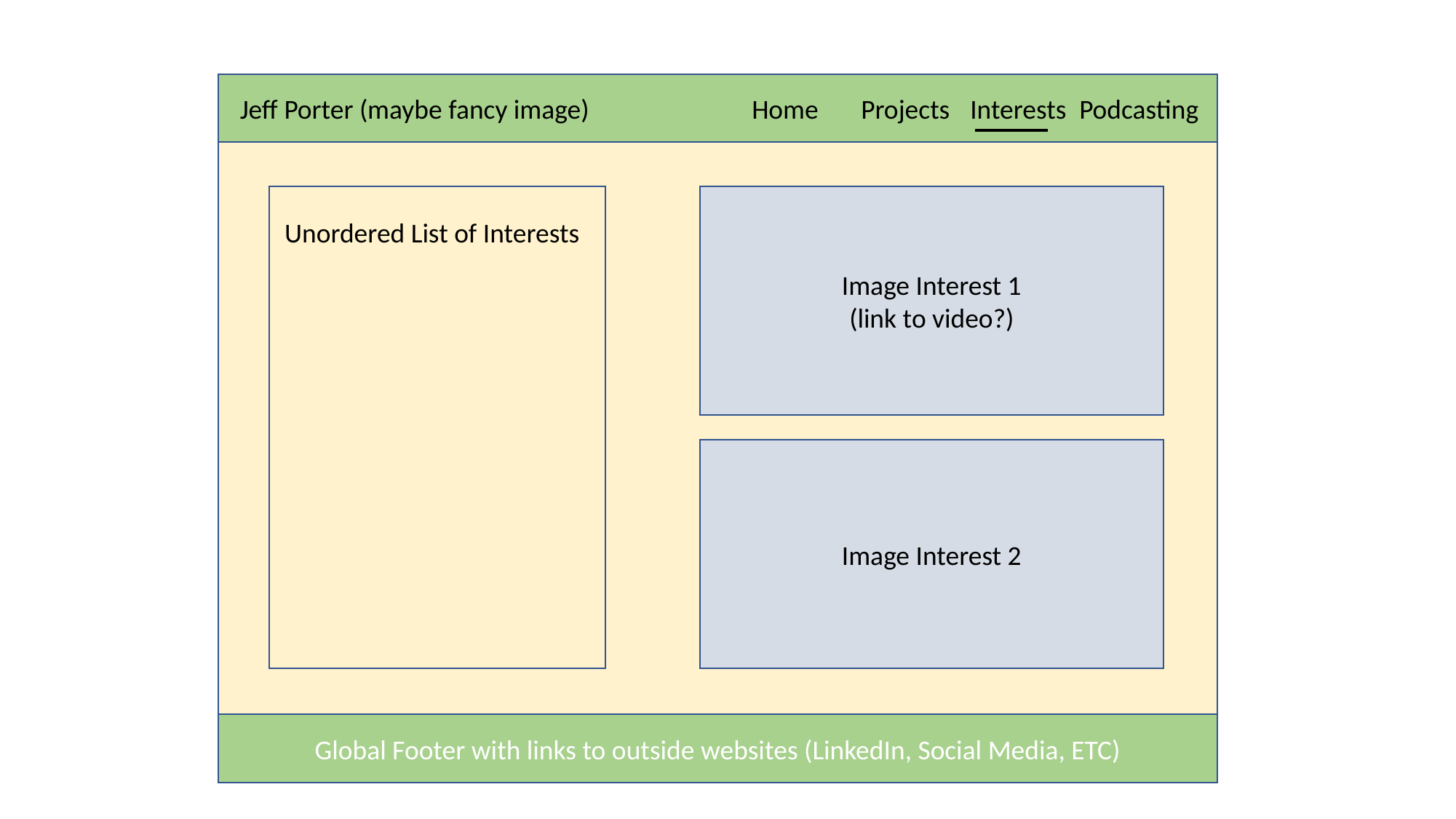

Jeff Porter (maybe fancy image)
Home	Projects	Interests	Podcasting

Image Interest 1
(link to video?)
Unordered List of Interests
Image Interest 2
Global Footer with links to outside websites (LinkedIn, Social Media, ETC)